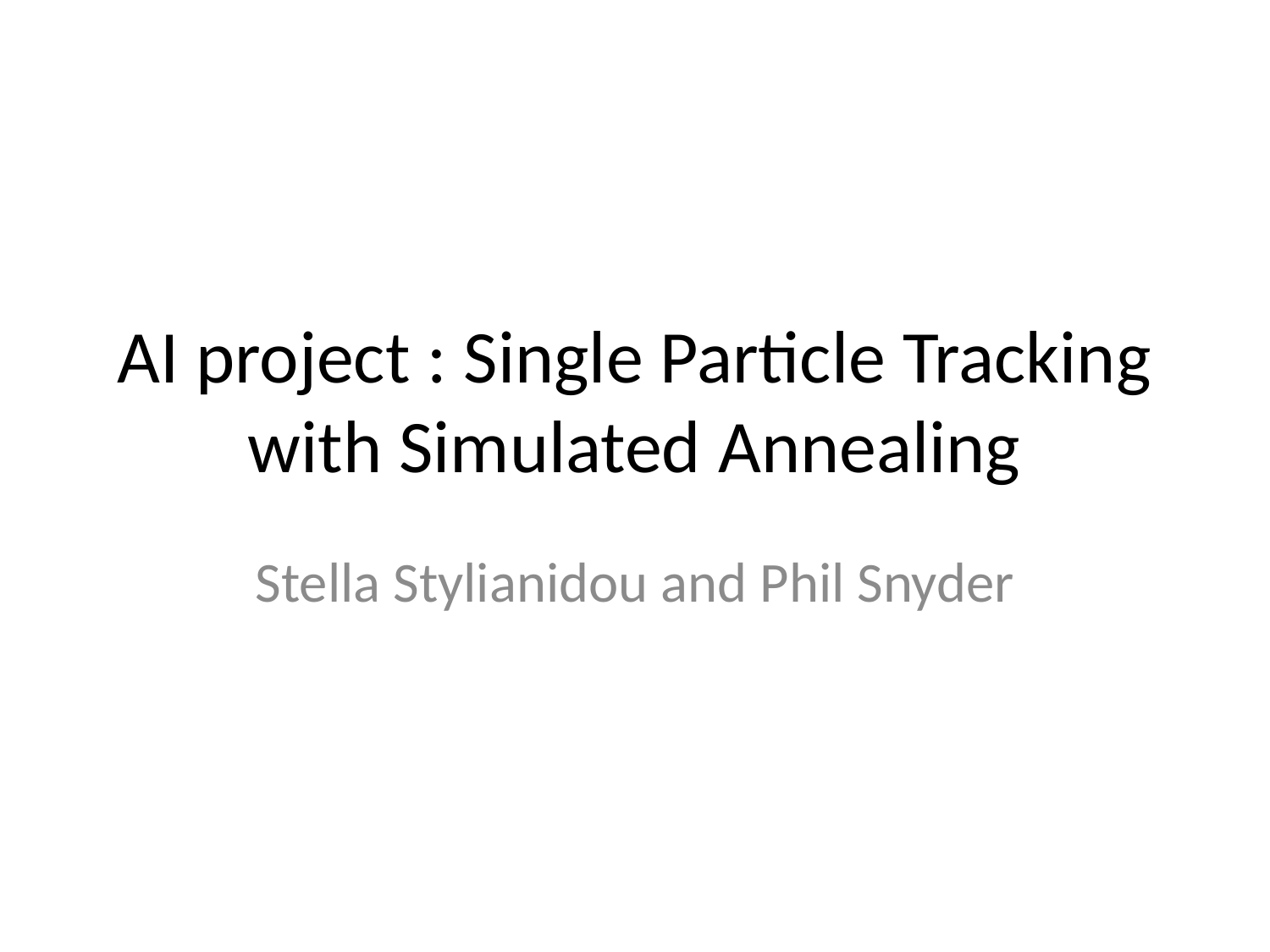

# AI project : Single Particle Tracking with Simulated Annealing
Stella Stylianidou and Phil Snyder